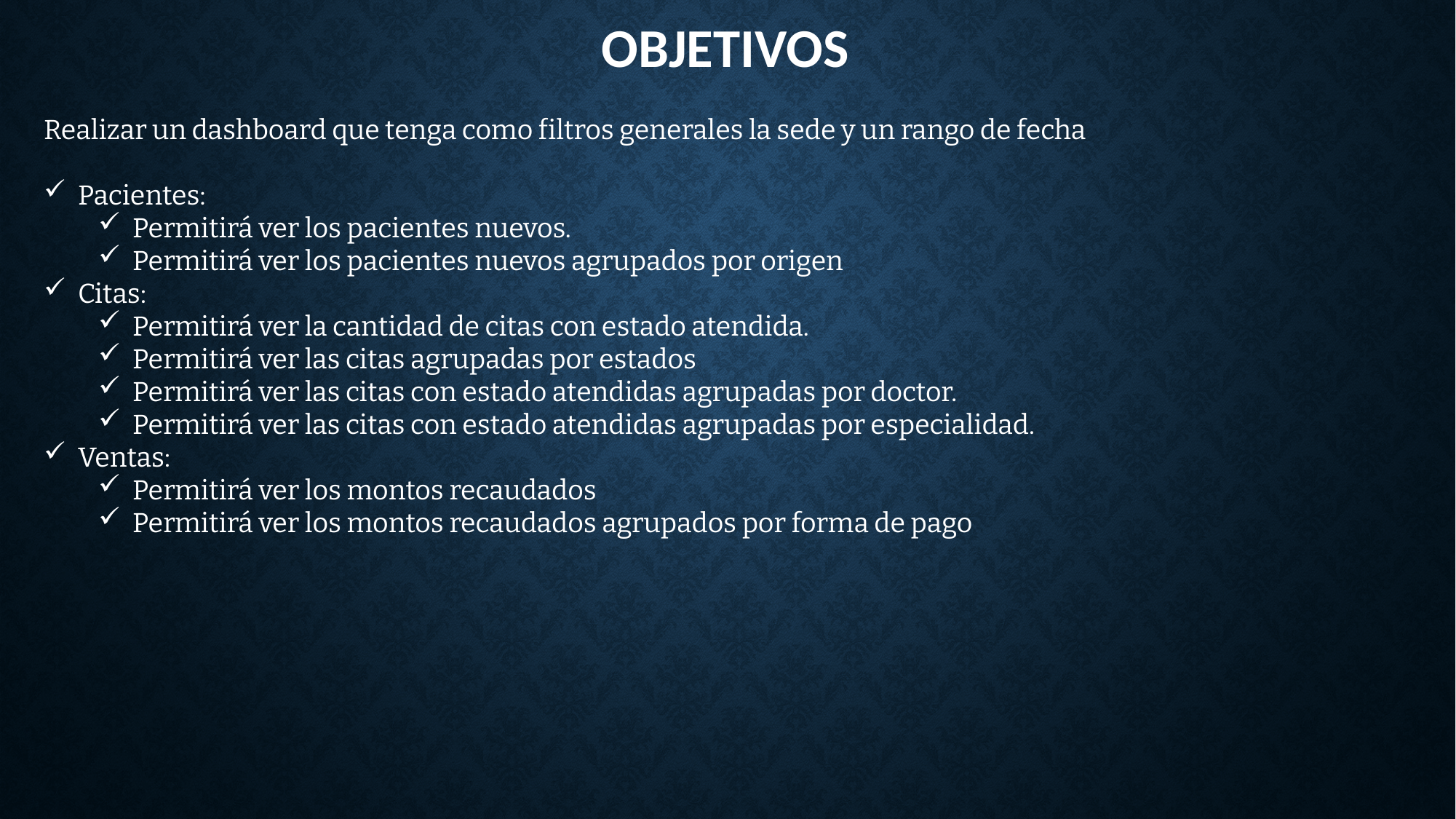

OBJETIVOS
Realizar un dashboard que tenga como filtros generales la sede y un rango de fecha

Pacientes:
Permitirá ver los pacientes nuevos.
Permitirá ver los pacientes nuevos agrupados por origen
Citas:
Permitirá ver la cantidad de citas con estado atendida.
Permitirá ver las citas agrupadas por estados
Permitirá ver las citas con estado atendidas agrupadas por doctor.
Permitirá ver las citas con estado atendidas agrupadas por especialidad.
Ventas:
Permitirá ver los montos recaudados
Permitirá ver los montos recaudados agrupados por forma de pago